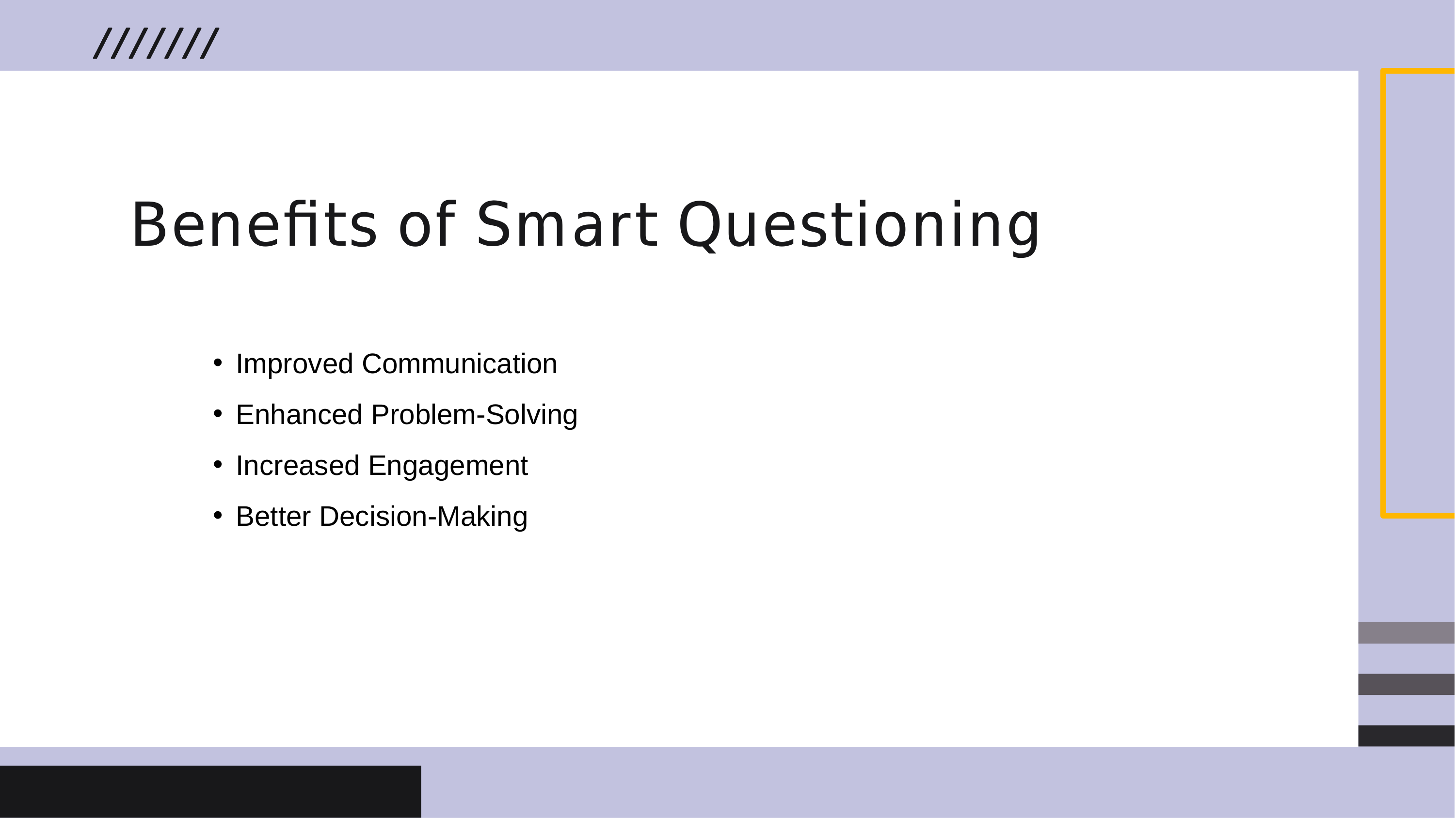

# Benefits of Smart Questioning
Improved Communication
Enhanced Problem-Solving
Increased Engagement
Better Decision-Making